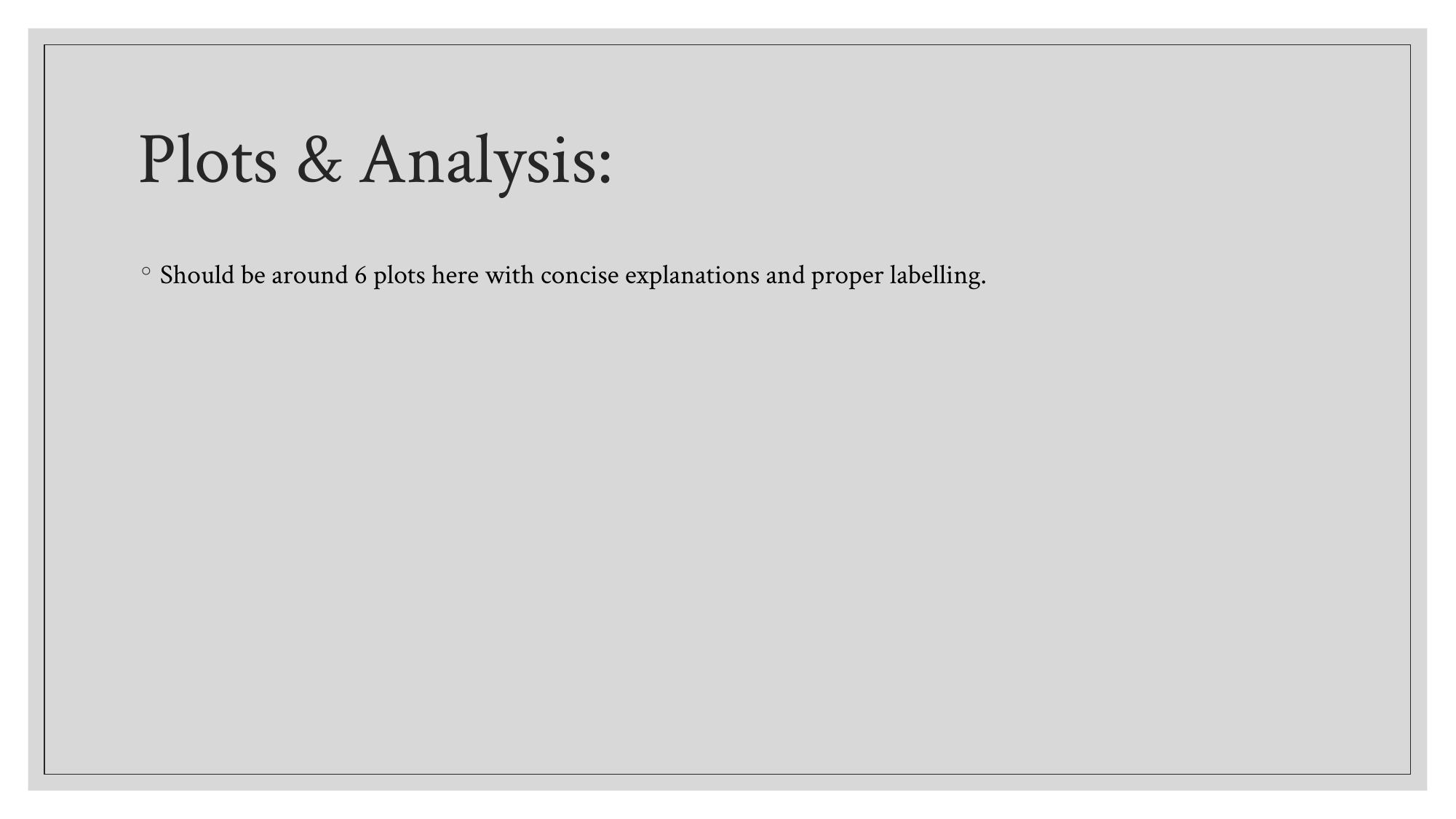

# Plots & Analysis:
Should be around 6 plots here with concise explanations and proper labelling.